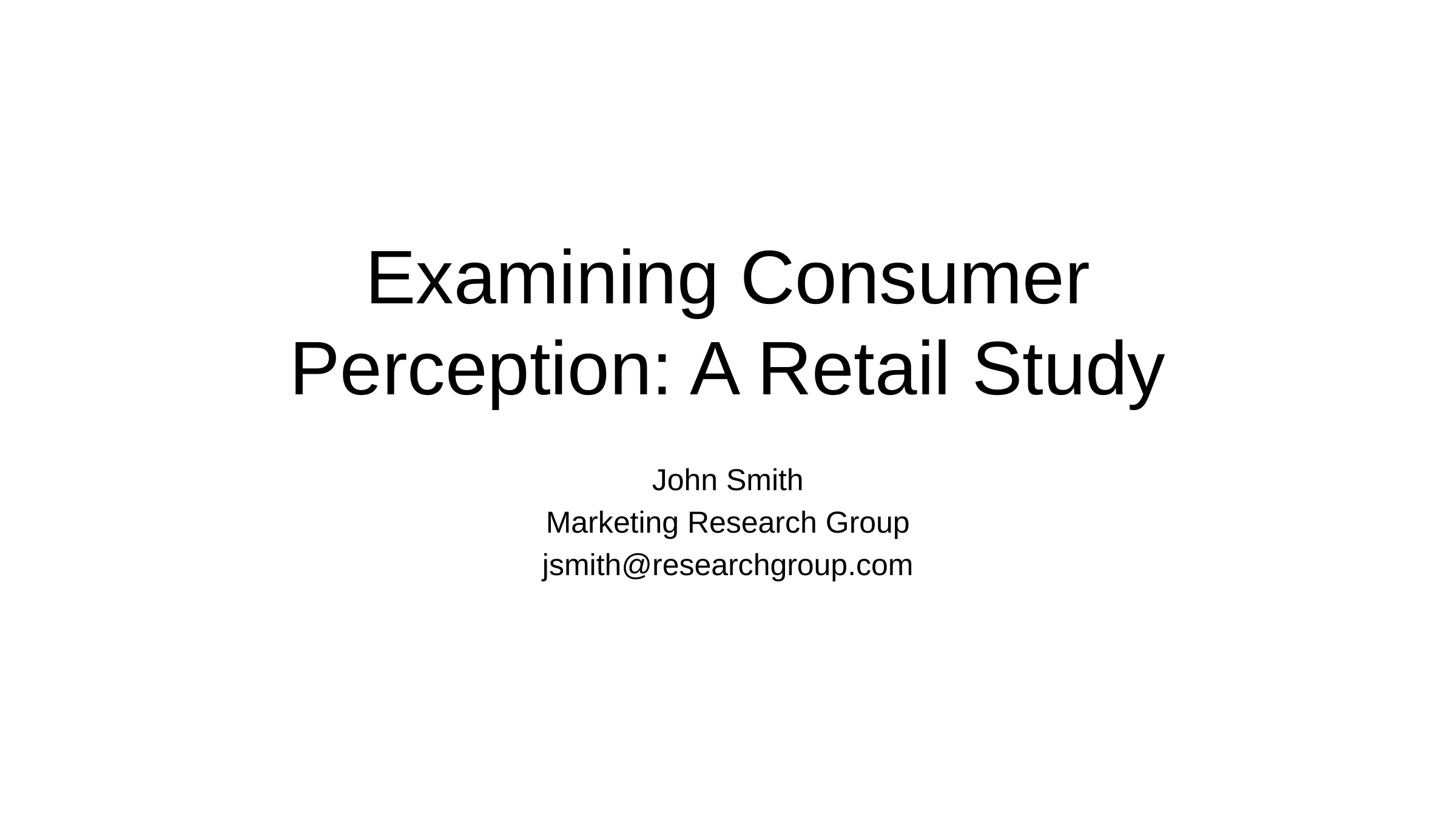

# Examining Consumer Perception: A Retail Study
John Smith
Marketing Research Group
jsmith@researchgroup.com